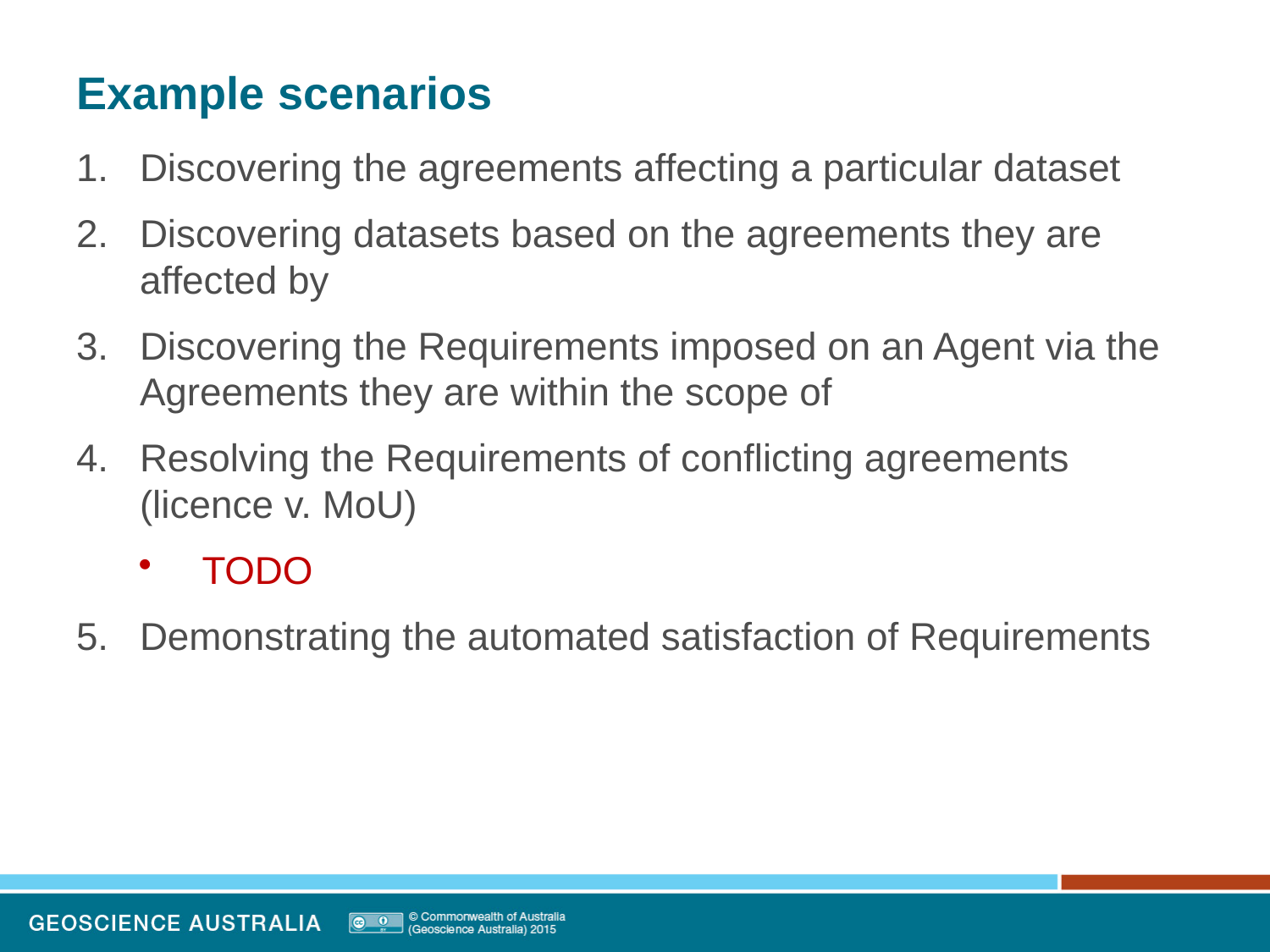

# Example scenarios
Discovering the agreements affecting a particular dataset
Discovering datasets based on the agreements they are affected by
Discovering the Requirements imposed on an Agent via the Agreements they are within the scope of
Resolving the Requirements of conflicting agreements (licence v. MoU)
TODO
Demonstrating the automated satisfaction of Requirements